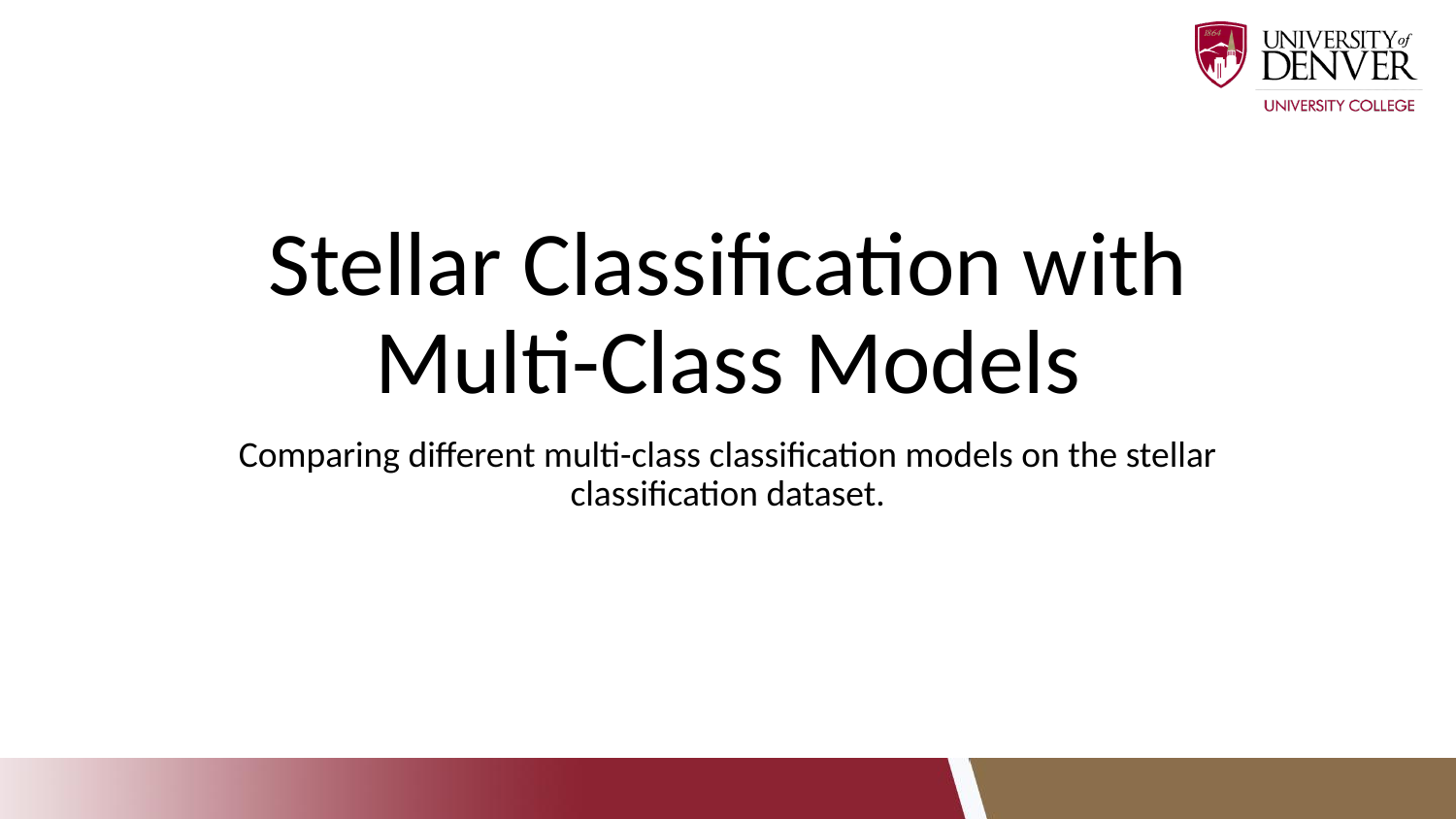

# Stellar Classification with Multi-Class Models
Comparing different multi-class classification models on the stellar classification dataset.